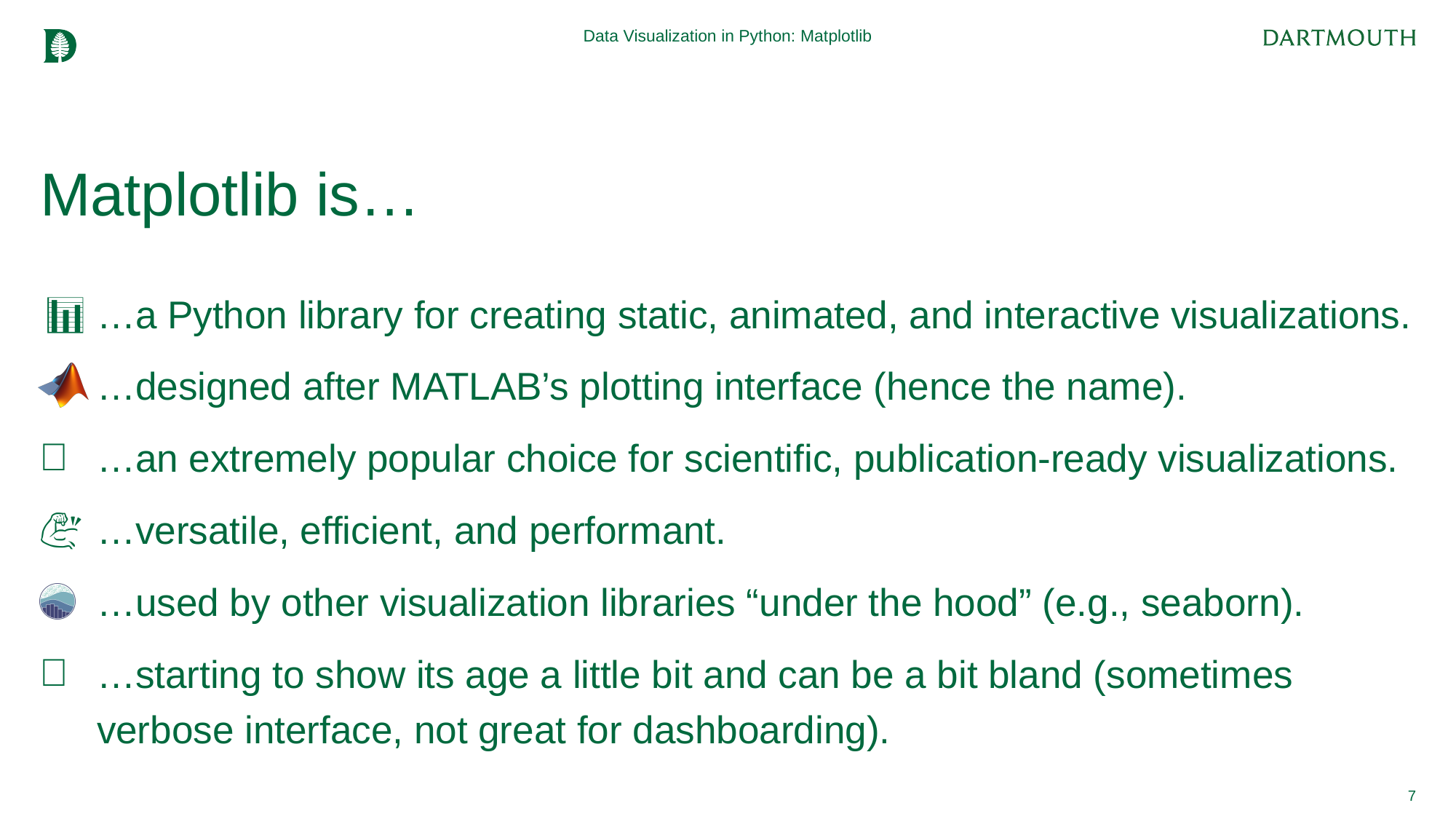

Data Visualization in Python: Matplotlib
# Matplotlib is…
…a Python library for creating static, animated, and interactive visualizations.
…designed after MATLAB’s plotting interface (hence the name).
…an extremely popular choice for scientific, publication-ready visualizations.
…versatile, efficient, and performant.
…used by other visualization libraries “under the hood” (e.g., seaborn).
…starting to show its age a little bit and can be a bit bland (sometimes verbose interface, not great for dashboarding).
7